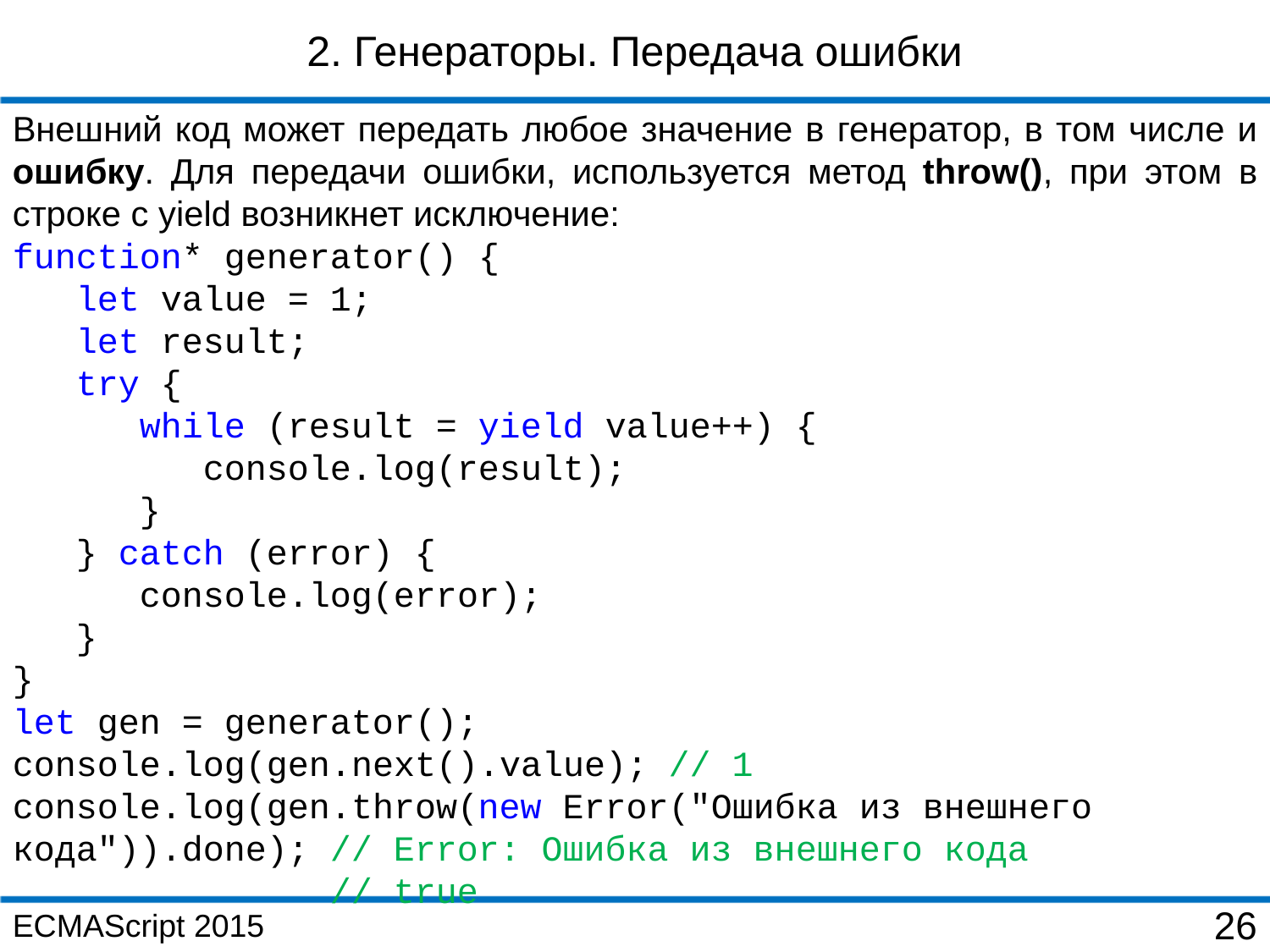

2. Генераторы. Передача ошибки
Внешний код может передать любое значение в генератор, в том числе и ошибку. Для передачи ошибки, используется метод throw(), при этом в строке с yield возникнет исключение:
function* generator() {
   let value = 1;
   let result;
   try {
      while (result = yield value++) {
         console.log(result);
      }
   } catch (error) {
      console.log(error);
   }
}
let gen = generator();
console.log(gen.next().value); // 1
console.log(gen.throw(new Error("Ошибка из внешнего кода")).done); // Error: Ошибка из внешнего кода
               // true
ECMAScript 2015
26